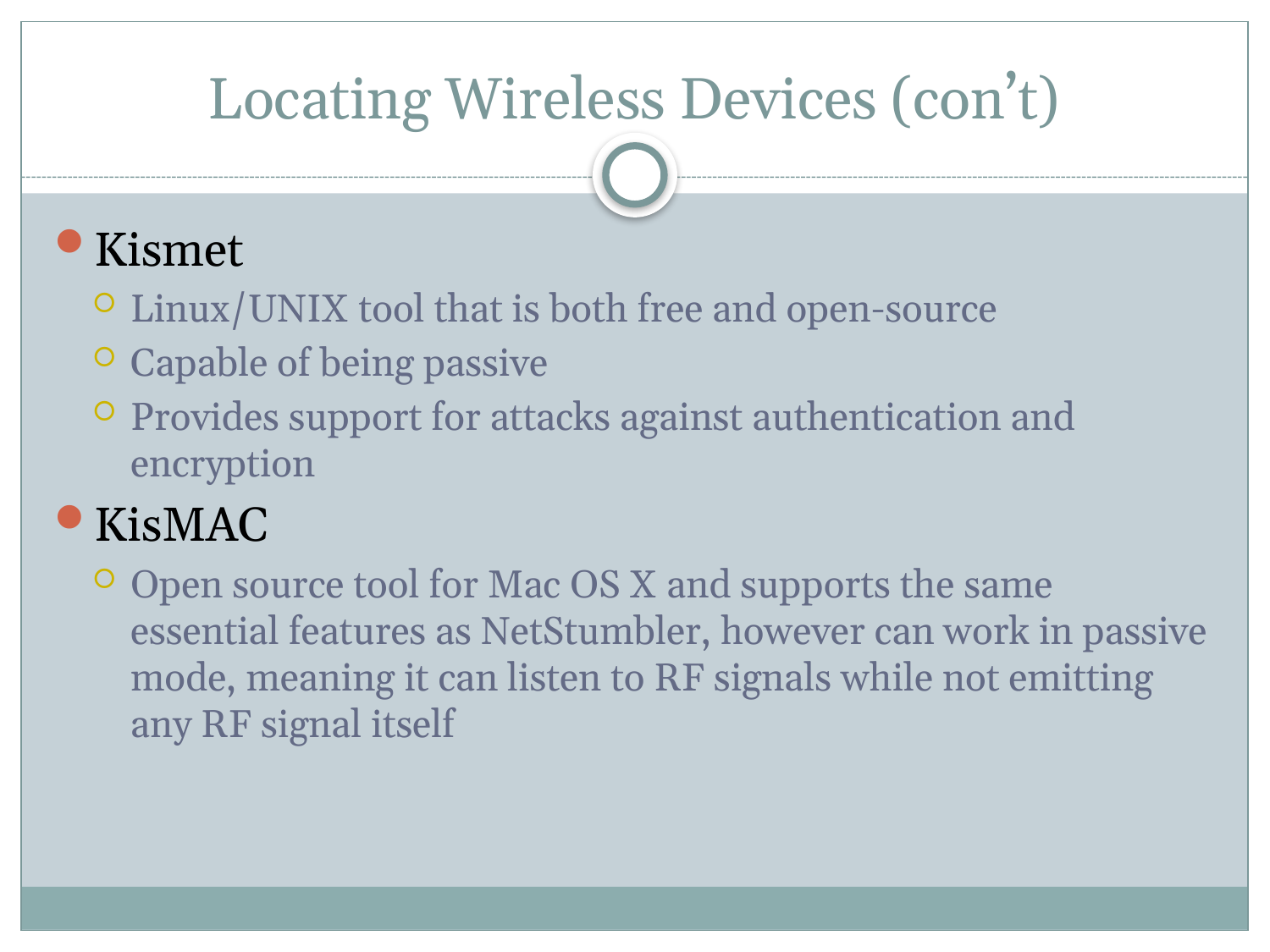

# Locating Wireless Devices (con’t)
Kismet
Linux/UNIX tool that is both free and open-source
Capable of being passive
Provides support for attacks against authentication and encryption
KisMAC
Open source tool for Mac OS X and supports the same essential features as NetStumbler, however can work in passive mode, meaning it can listen to RF signals while not emitting any RF signal itself